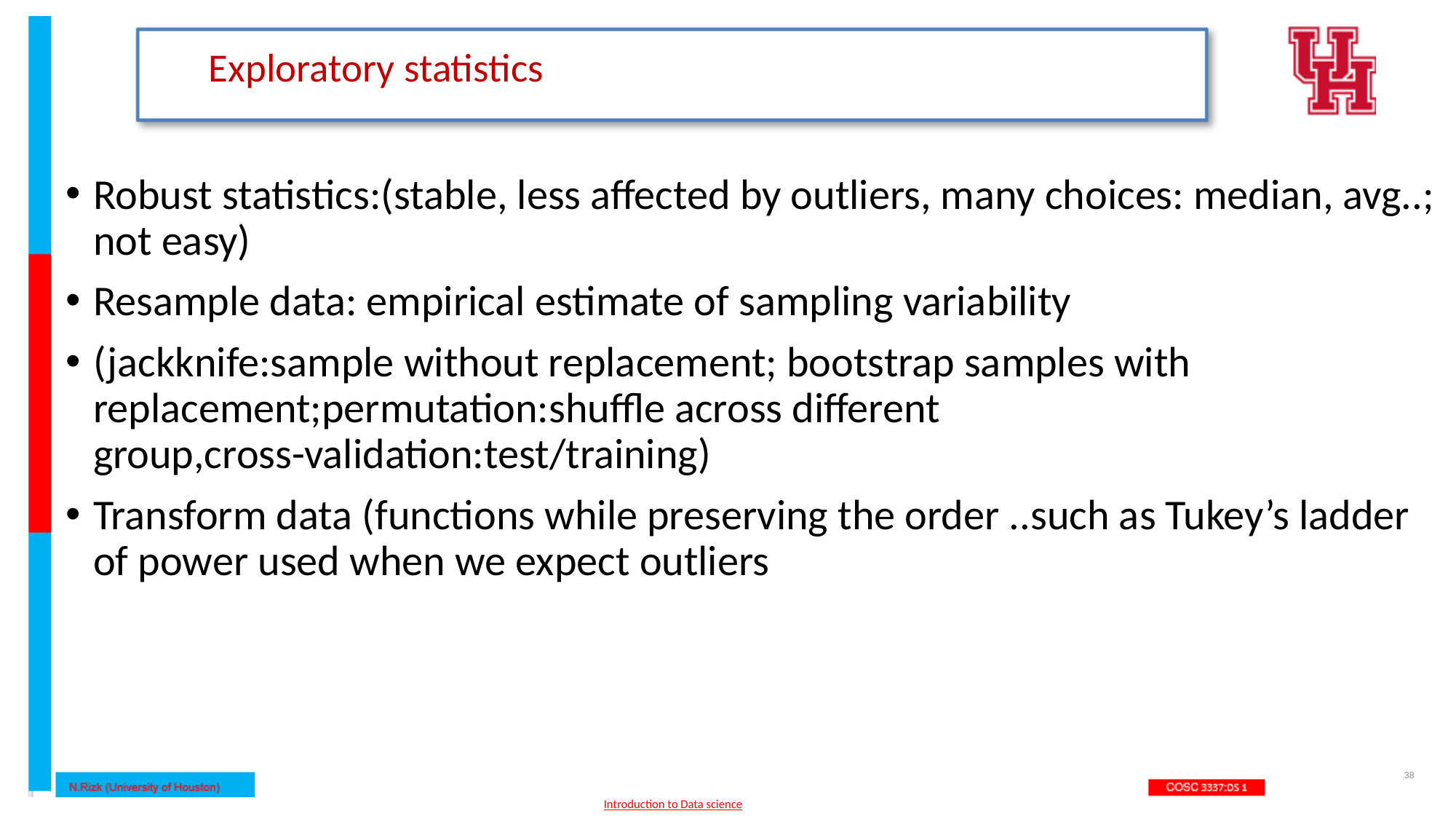

# Exploratory statistics
Robust statistics:(stable, less affected by outliers, many choices: median, avg..; not easy)
Resample data: empirical estimate of sampling variability
(jackknife:sample without replacement; bootstrap samples with replacement;permutation:shuffle across different group,cross-validation:test/training)
Transform data (functions while preserving the order ..such as Tukey’s ladder of power used when we expect outliers

38
Introduction to Data science